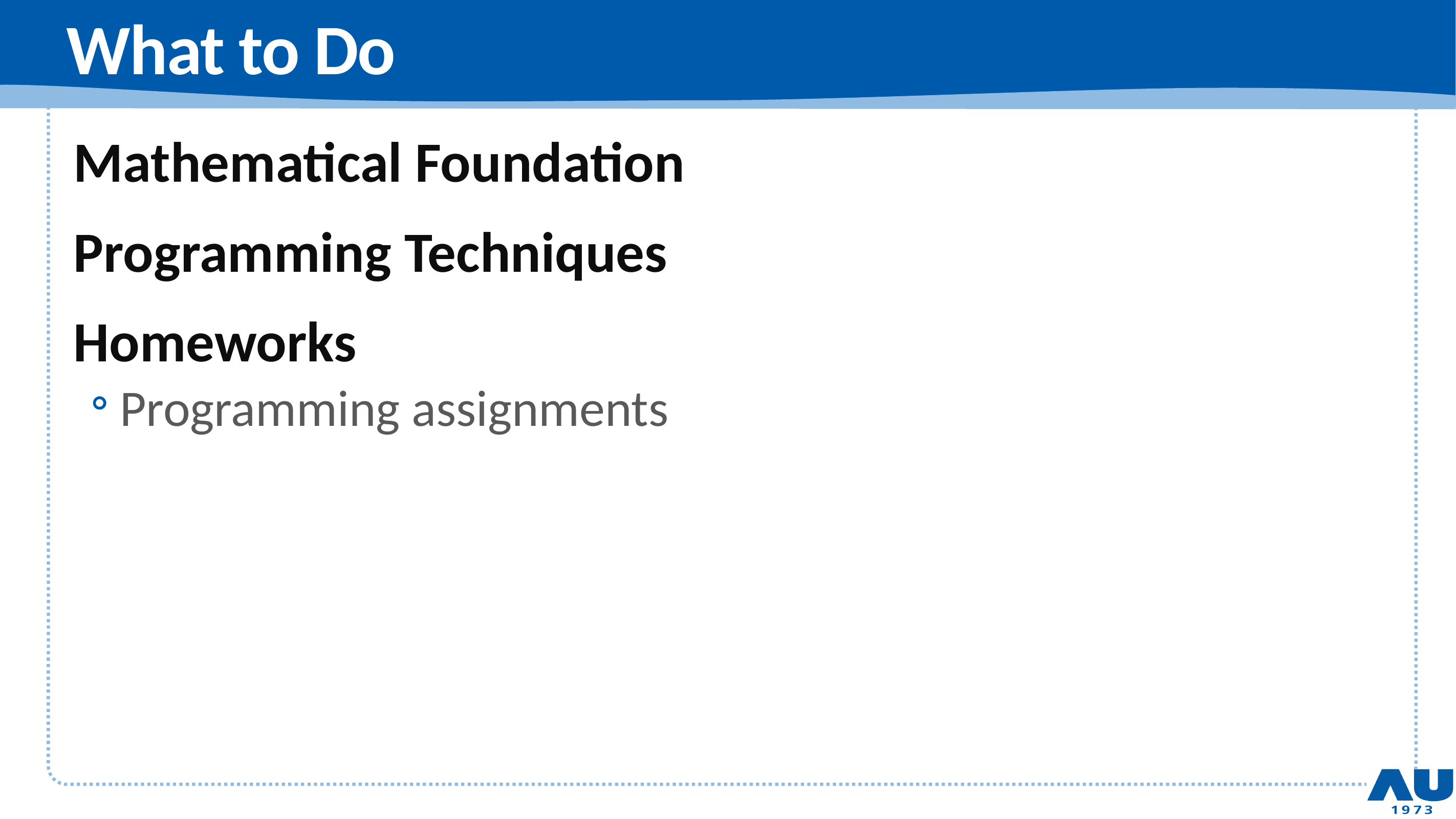

# What to Do
Mathematical Foundation
Programming Techniques
Homeworks
Programming assignments